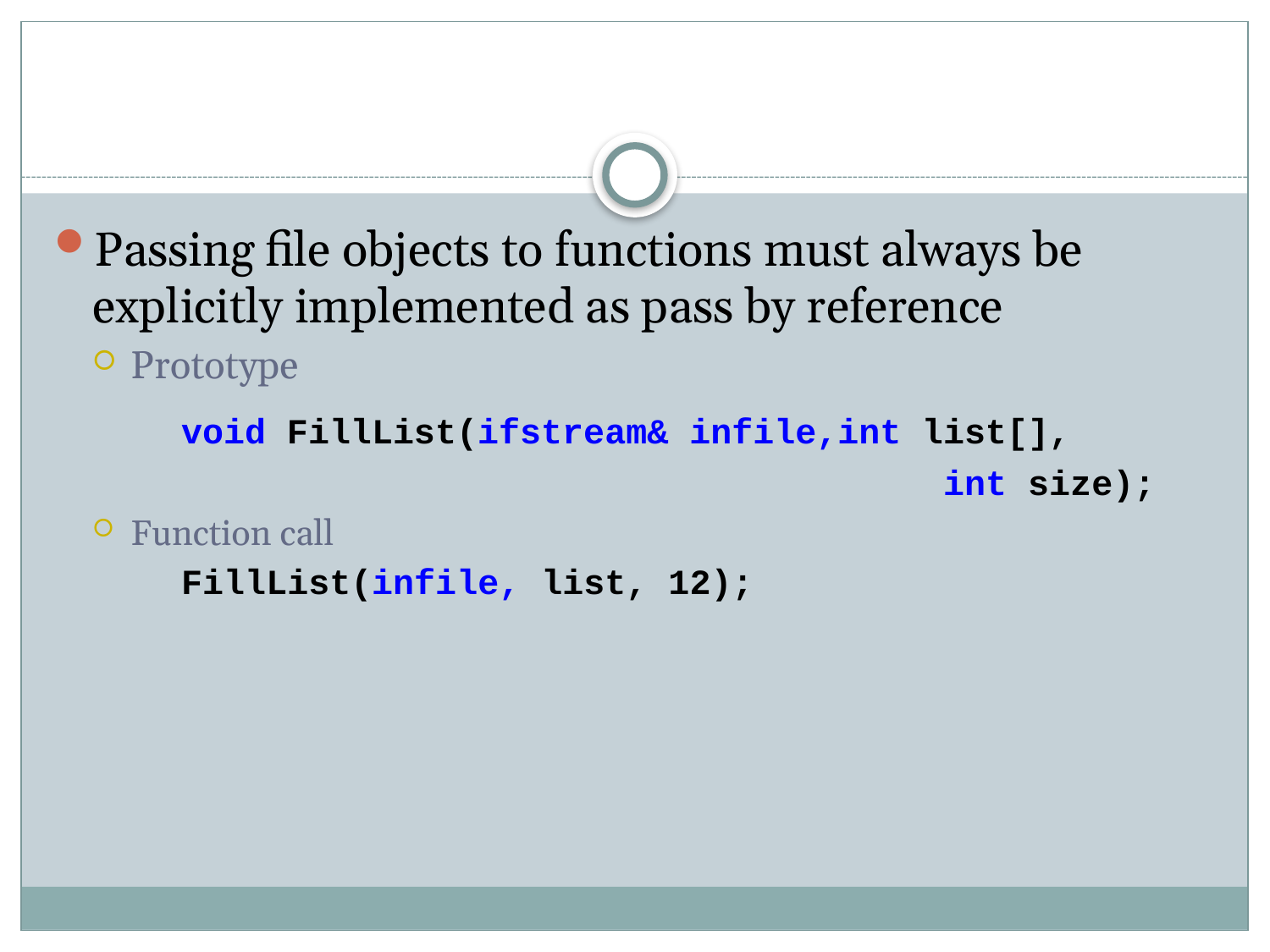

#
Passing file objects to functions must always be explicitly implemented as pass by reference
Prototype
	void FillList(ifstream& infile,int list[],
							int size);
Function call
	FillList(infile, list, 12);